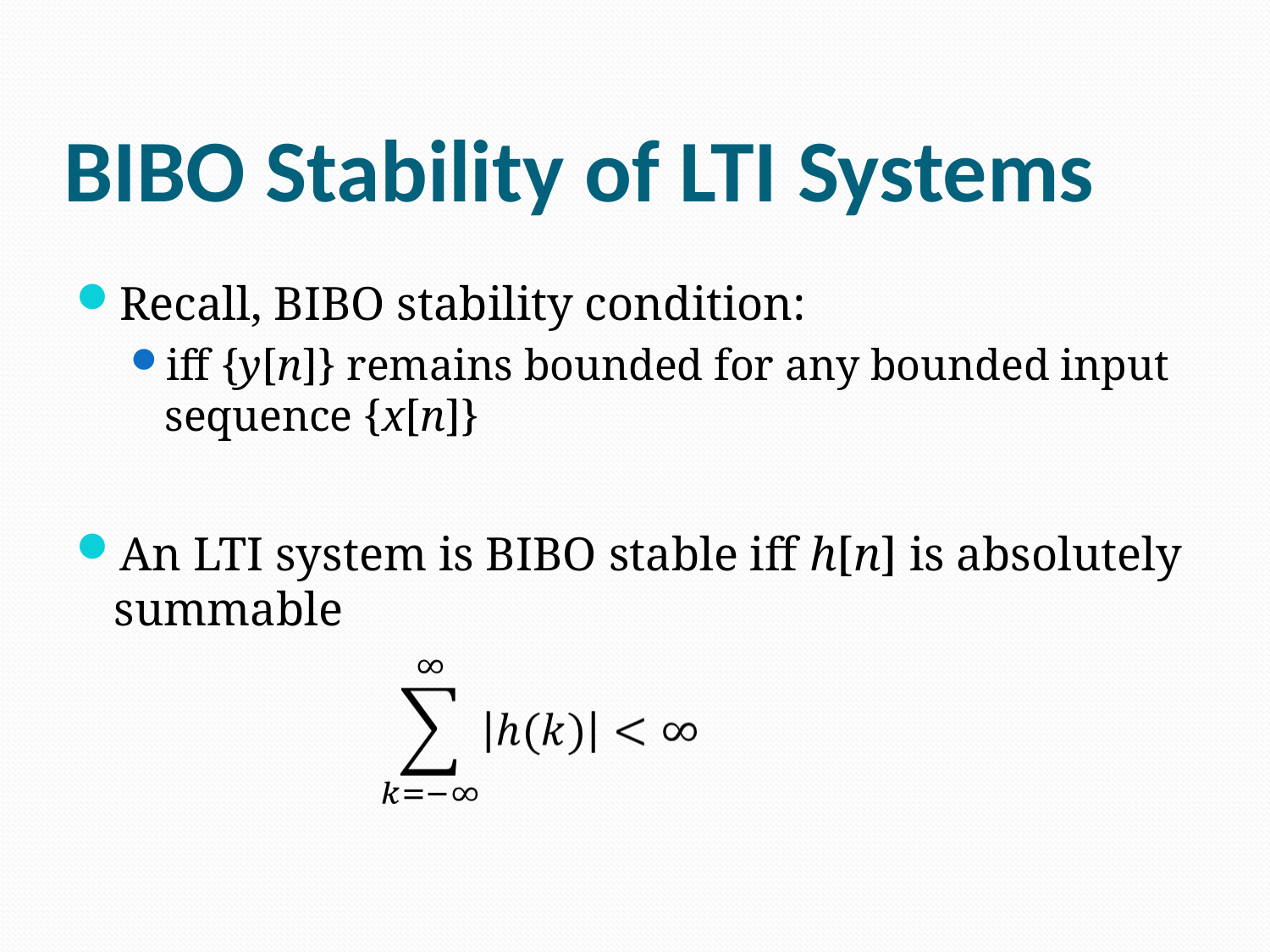

# BIBO Stability of LTI Systems
Recall, BIBO stability condition:
iff {y[n]} remains bounded for any bounded input sequence {x[n]}

An LTI system is BIBO stable iff h[n] is absolutely summable

Digital Signal Processing by Yu Yajun @ SUSTech
65